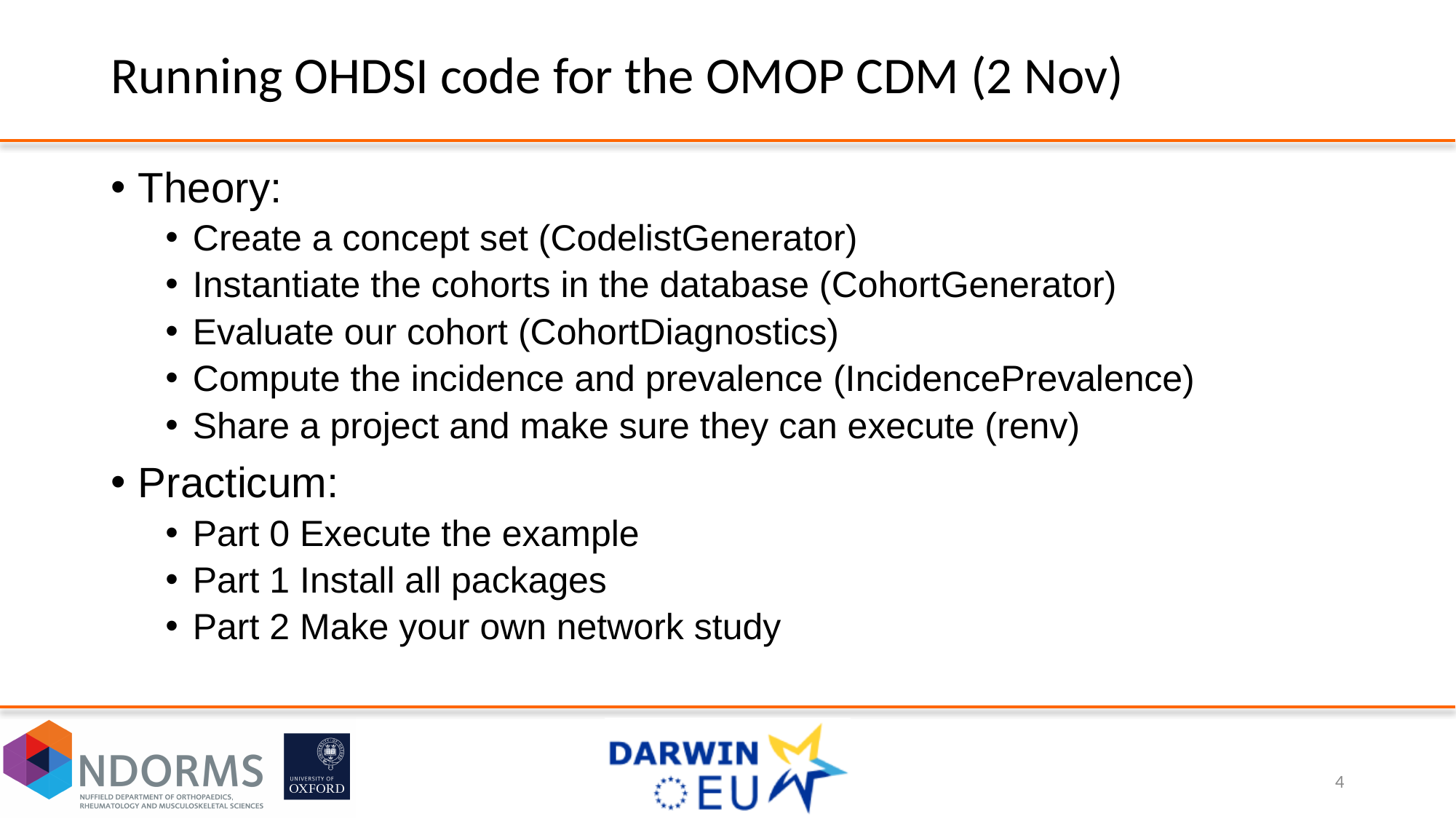

# Running OHDSI code for the OMOP CDM (2 Nov)
Theory:
Create a concept set (CodelistGenerator)
Instantiate the cohorts in the database (CohortGenerator)
Evaluate our cohort (CohortDiagnostics)
Compute the incidence and prevalence (IncidencePrevalence)
Share a project and make sure they can execute (renv)
Practicum:
Part 0 Execute the example
Part 1 Install all packages
Part 2 Make your own network study
4